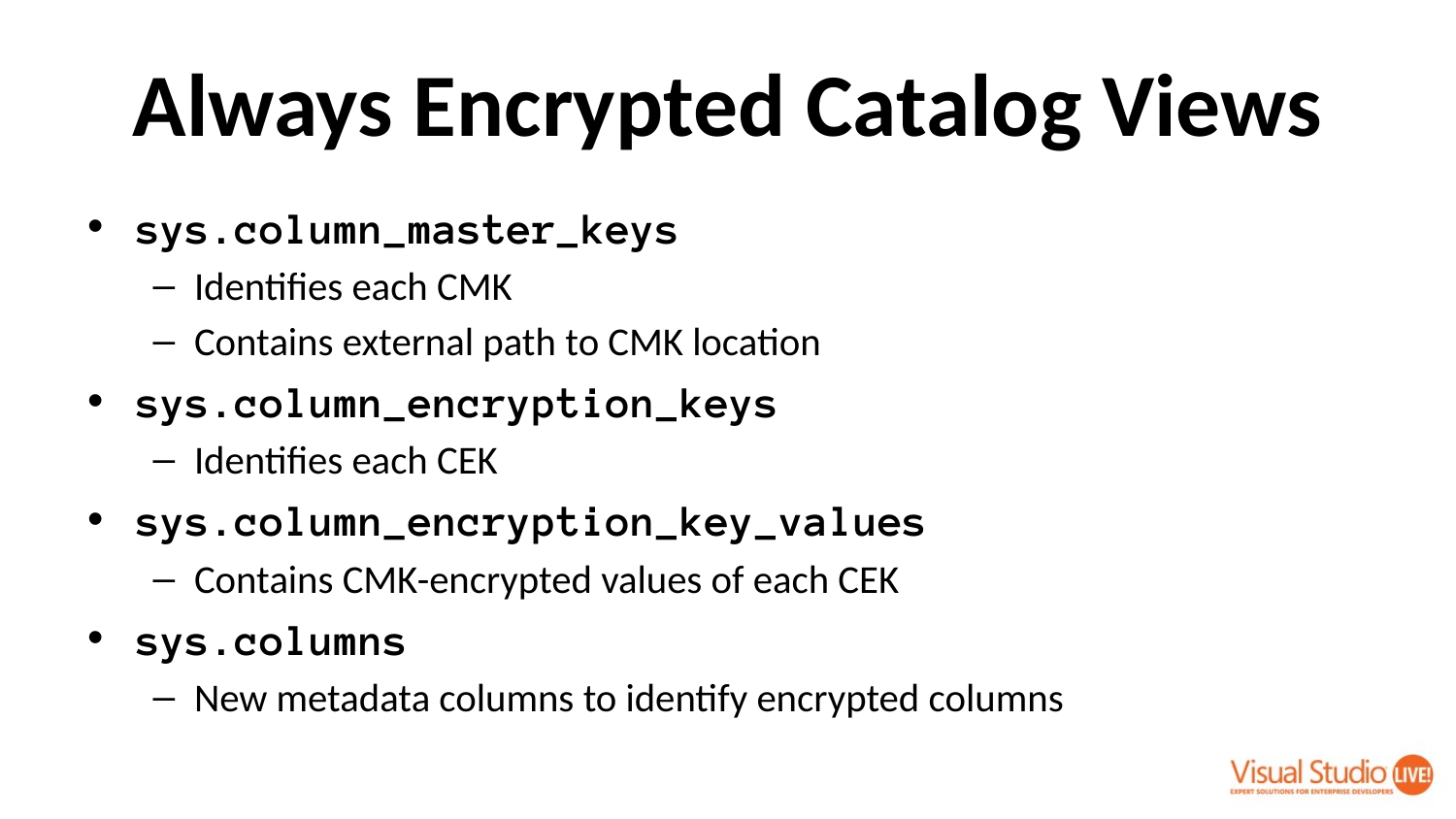

# Always Encrypted Catalog Views
sys.column_master_keys
Identifies each CMK
Contains external path to CMK location
sys.column_encryption_keys
Identifies each CEK
sys.column_encryption_key_values
Contains CMK-encrypted values of each CEK
sys.columns
New metadata columns to identify encrypted columns